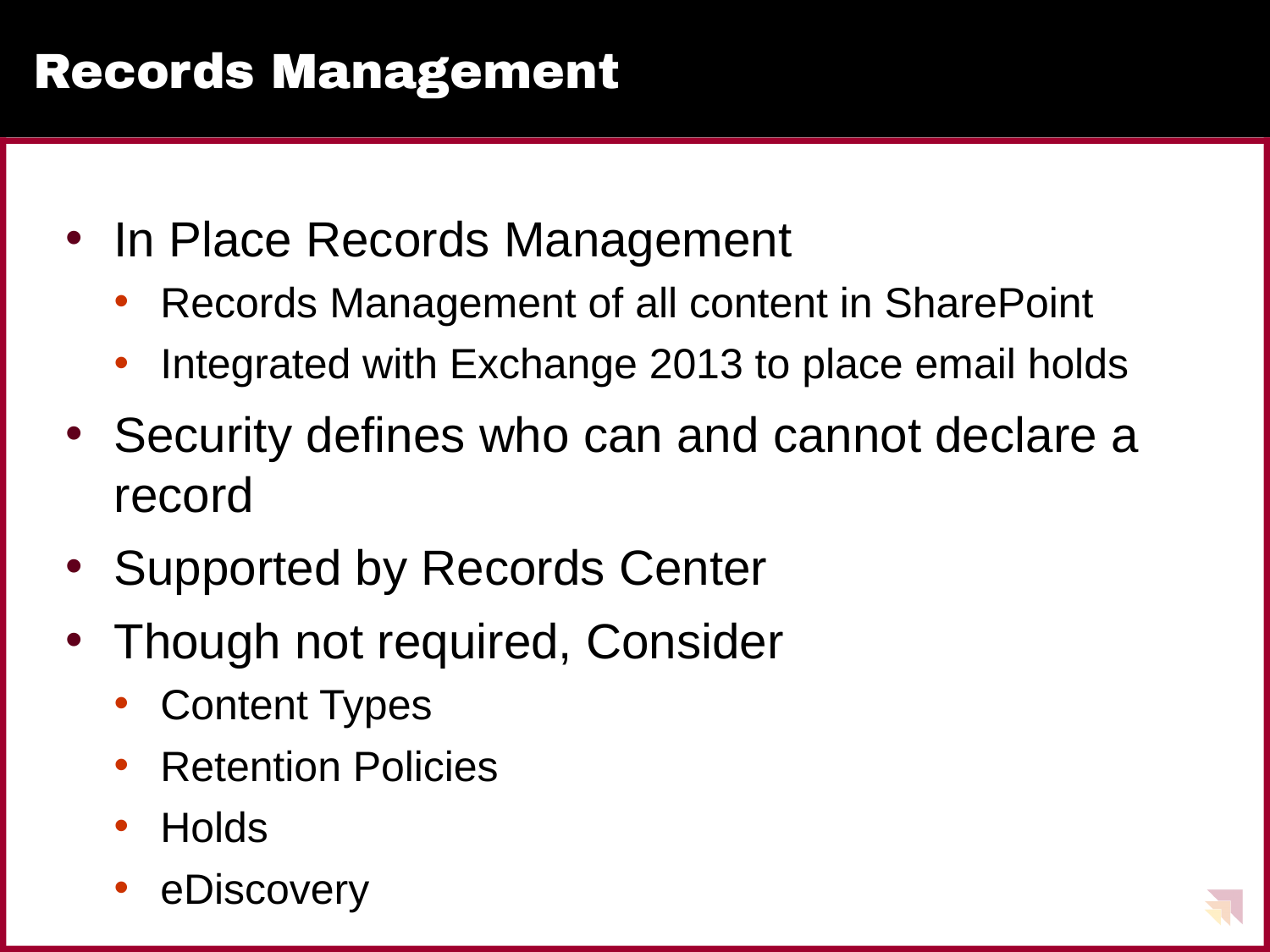

# Records Management
In Place Records Management
Records Management of all content in SharePoint
Integrated with Exchange 2013 to place email holds
Security defines who can and cannot declare a record
Supported by Records Center
Though not required, Consider
Content Types
Retention Policies
Holds
eDiscovery